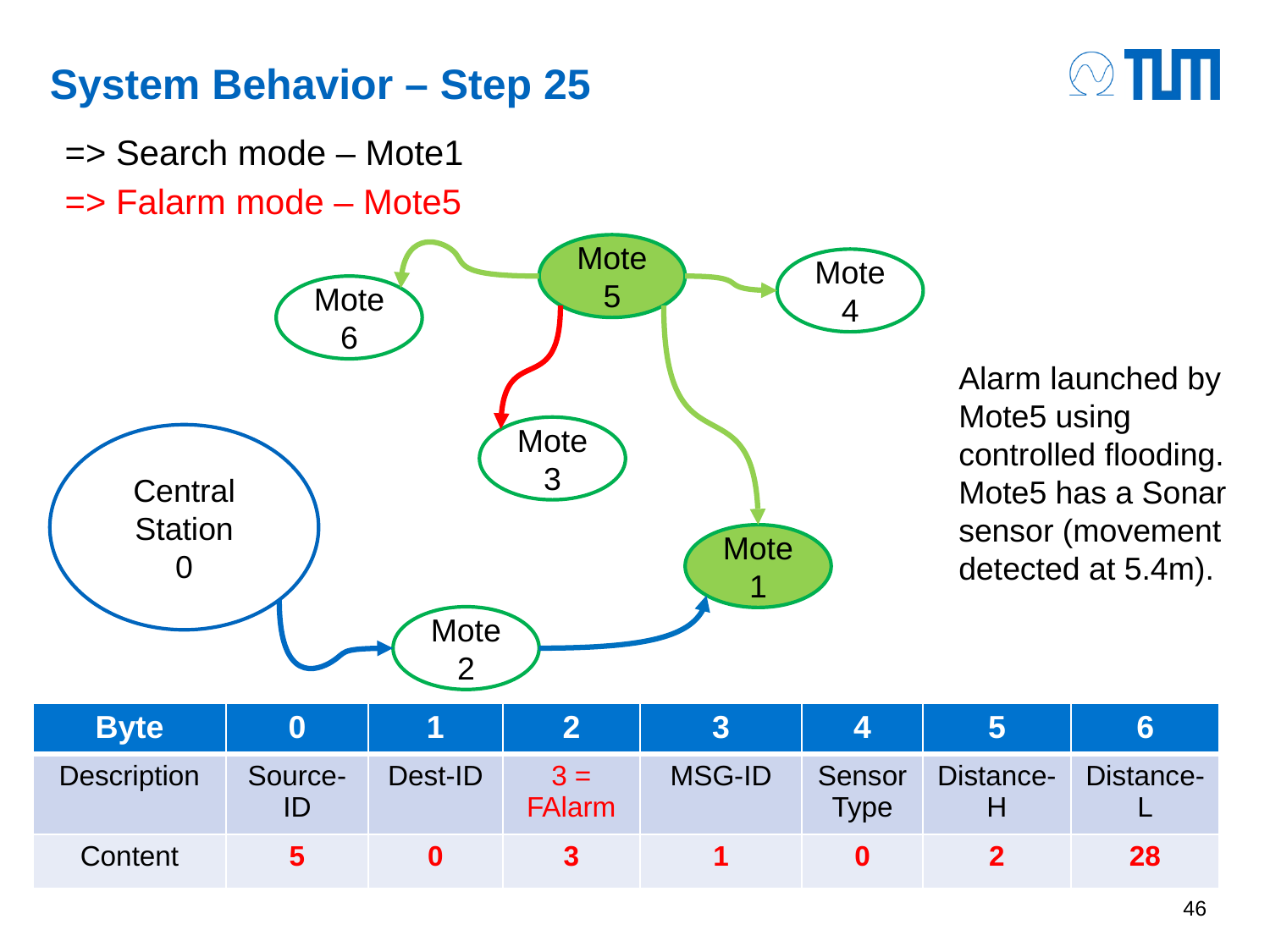

# System Behavior – Step 25
=> Search mode – Mote1
=> Falarm mode – Mote5
Mote 5
Mote 4
Mote 6
Alarm launched by Mote5 using controlled flooding.
Mote5 has a Sonar sensor (movement detected at 5.4m).
Mote 3
Central Station
0
Mote 1
Mote 2
| Byte | 0 | 1 | 2 | 3 | 4 | 5 | 6 |
| --- | --- | --- | --- | --- | --- | --- | --- |
| Description | Source-ID | Dest-ID | 3 = FAlarm | MSG-ID | Sensor Type | Distance-H | Distance-L |
| Content | 5 | 0 | 3 | 1 | 0 | 2 | 28 |
46